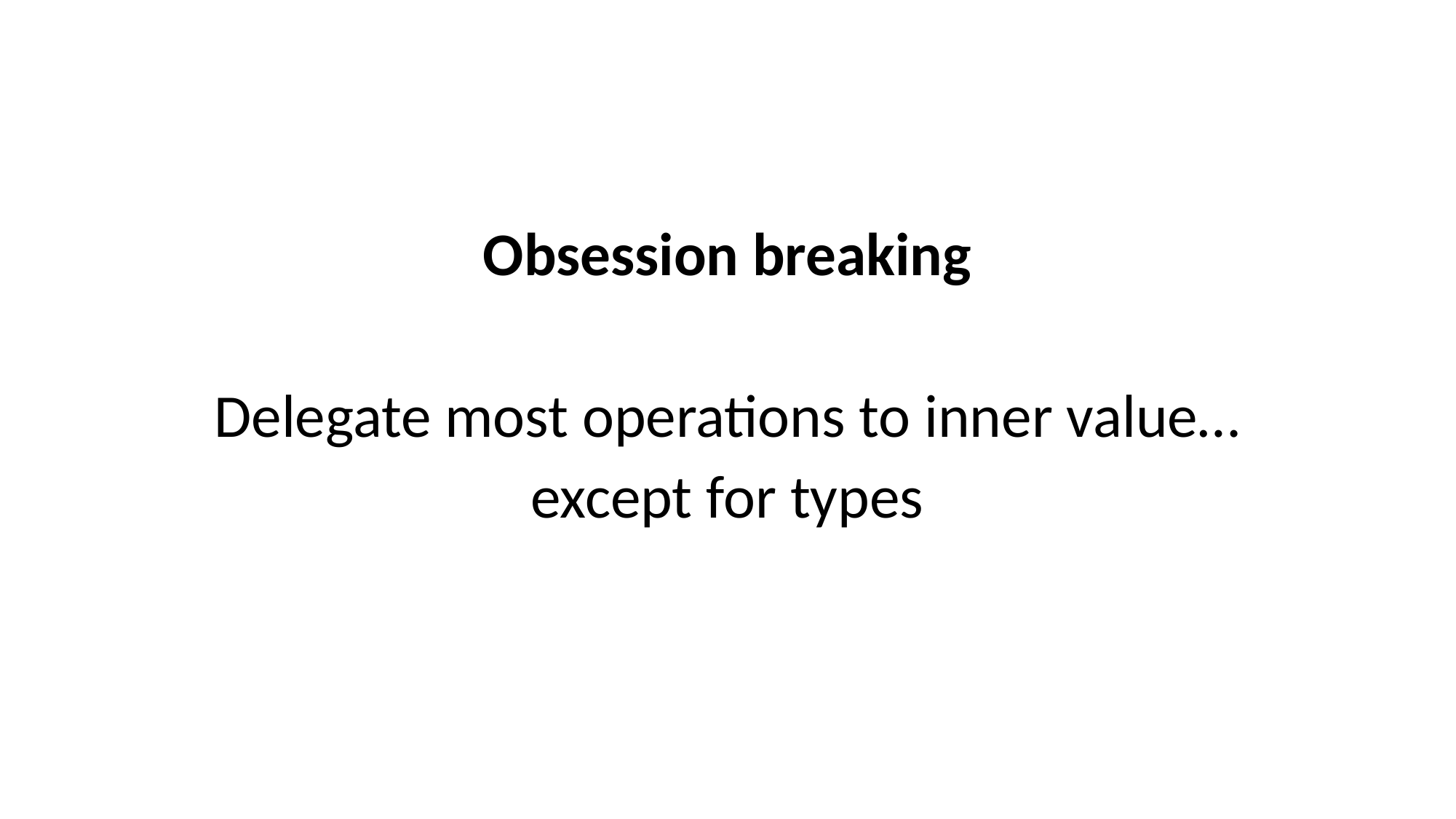

Obsession breaking

Delegate most operations to inner value…
except for types